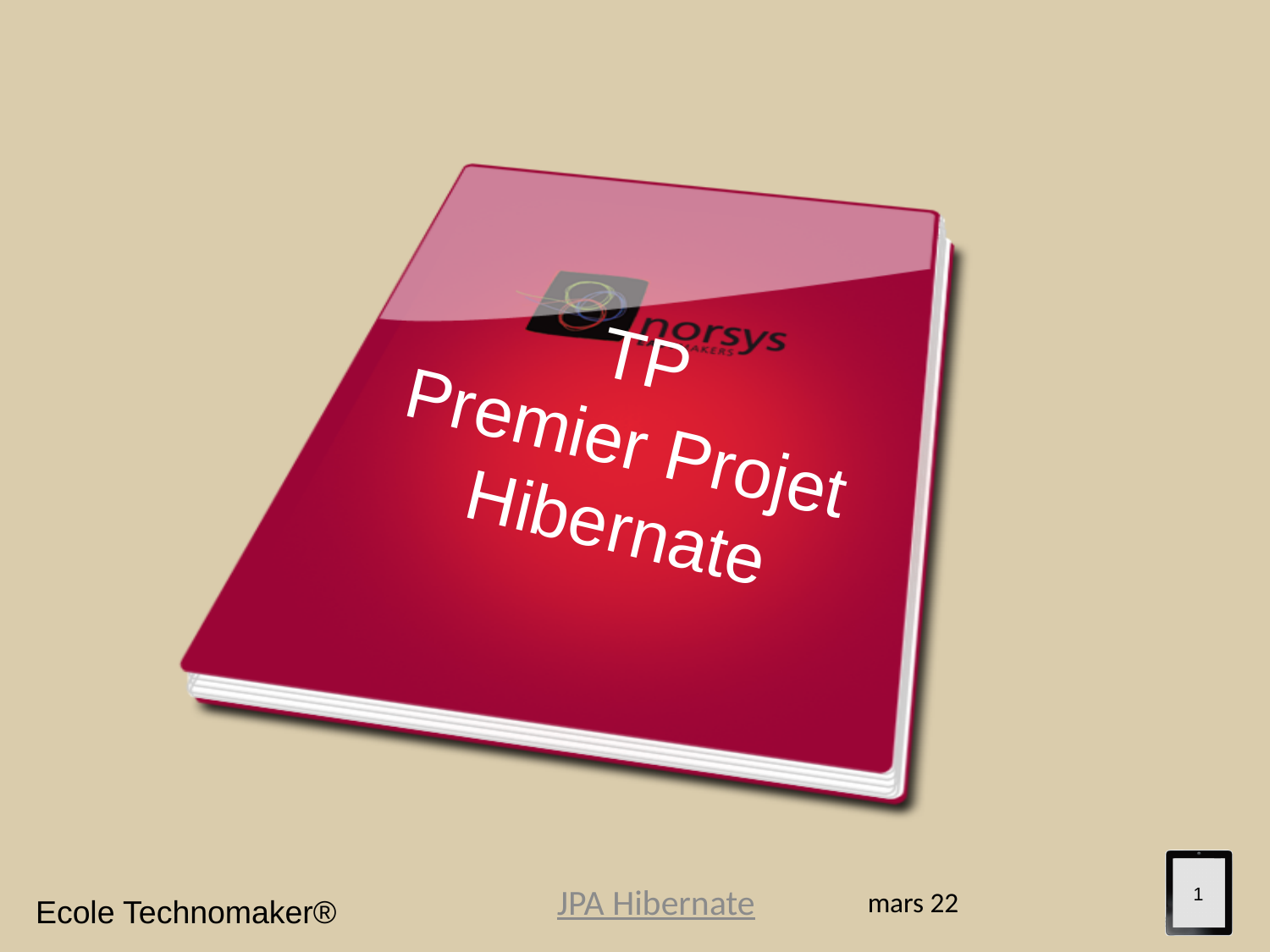

TP
Premier Projet
Hibernate
JPA Hibernate
mars 22
1